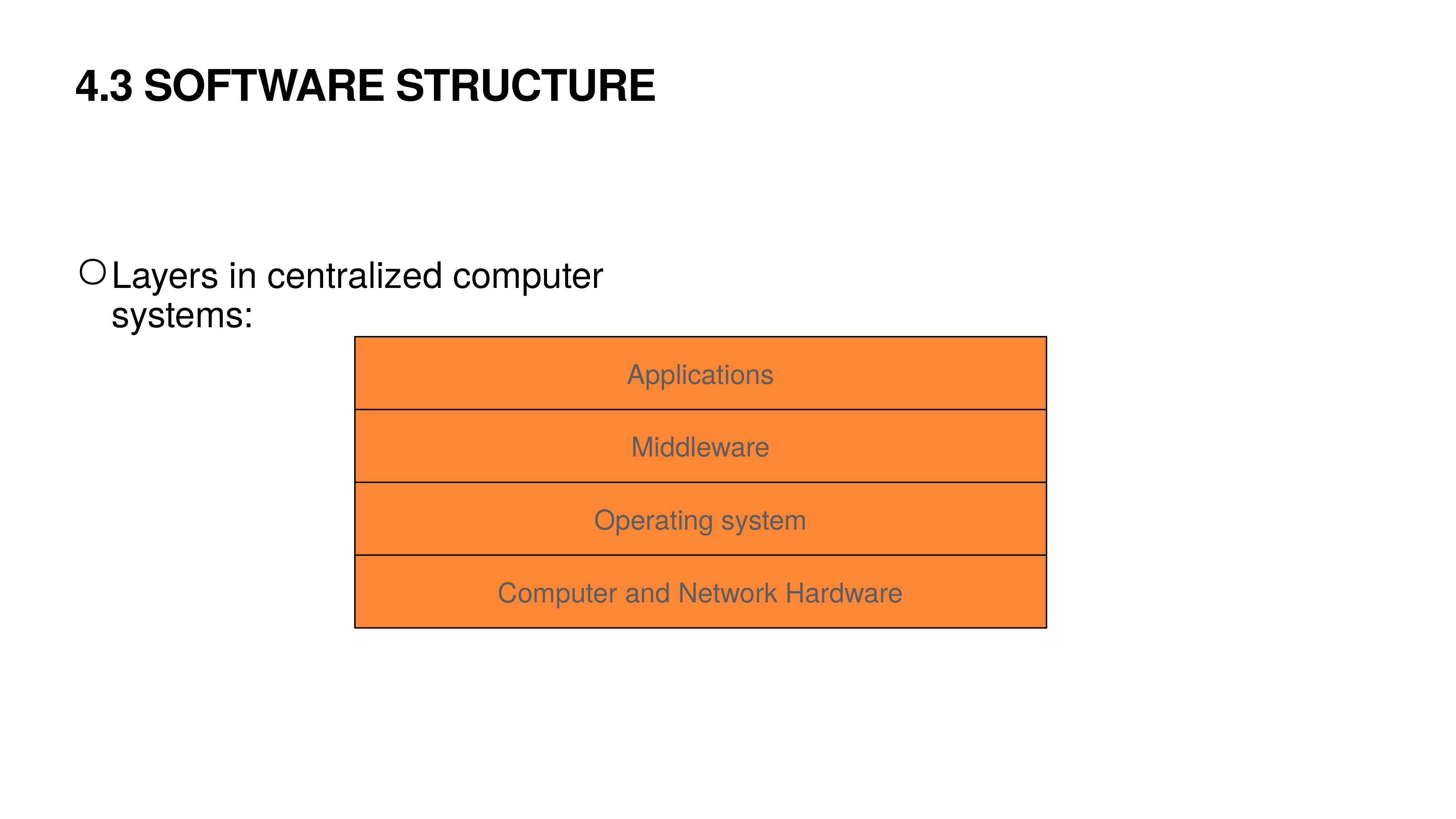

4.3 SOFTWARE STRUCTURE
Layers in centralized computer systems:

Applications

Middleware

Operating system

Computer and Network Hardware